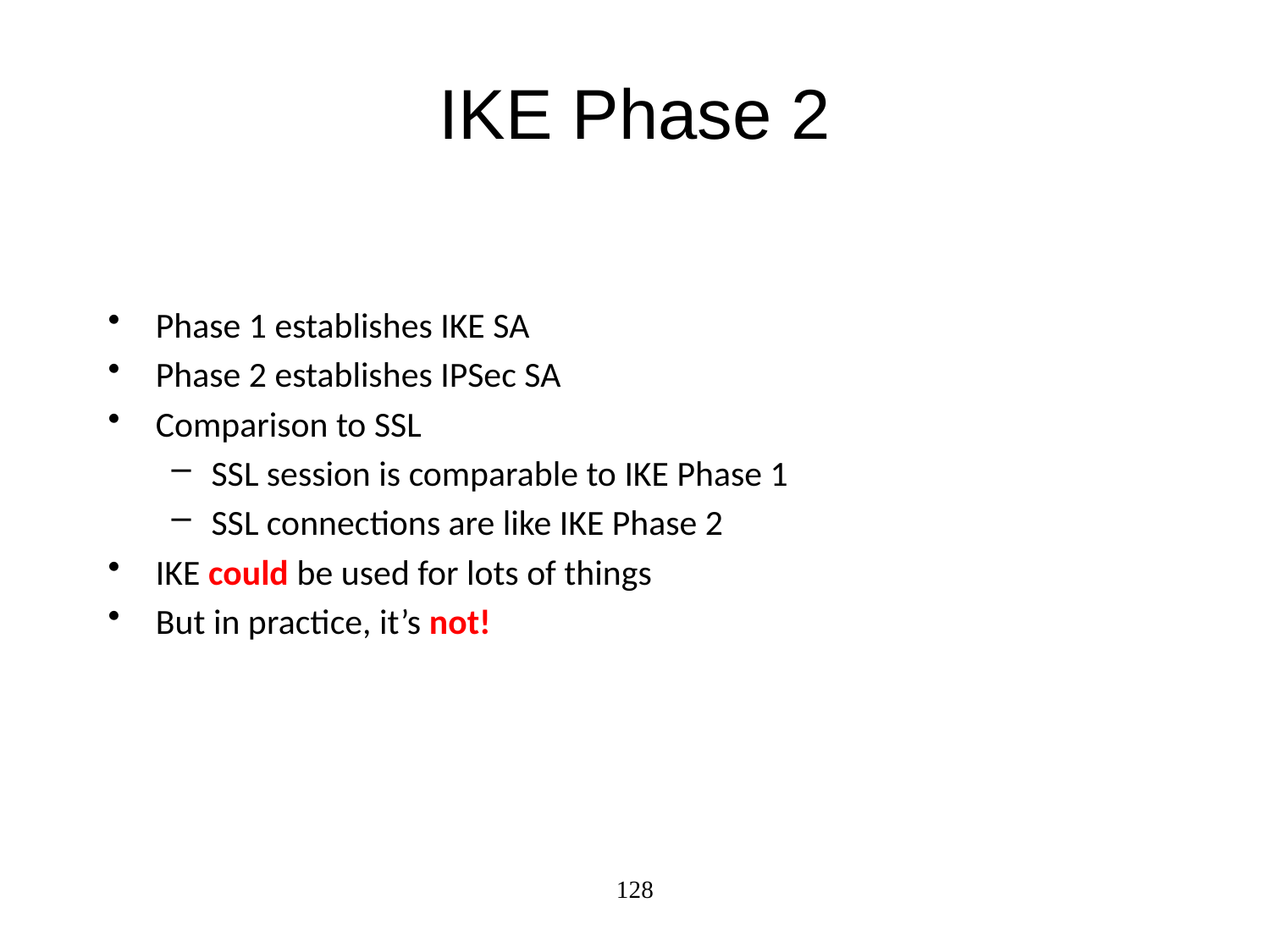

# IKE Phase 2
Phase 1 establishes IKE SA
Phase 2 establishes IPSec SA
Comparison to SSL
SSL session is comparable to IKE Phase 1
SSL connections are like IKE Phase 2
IKE could be used for lots of things
But in practice, it’s not!
128